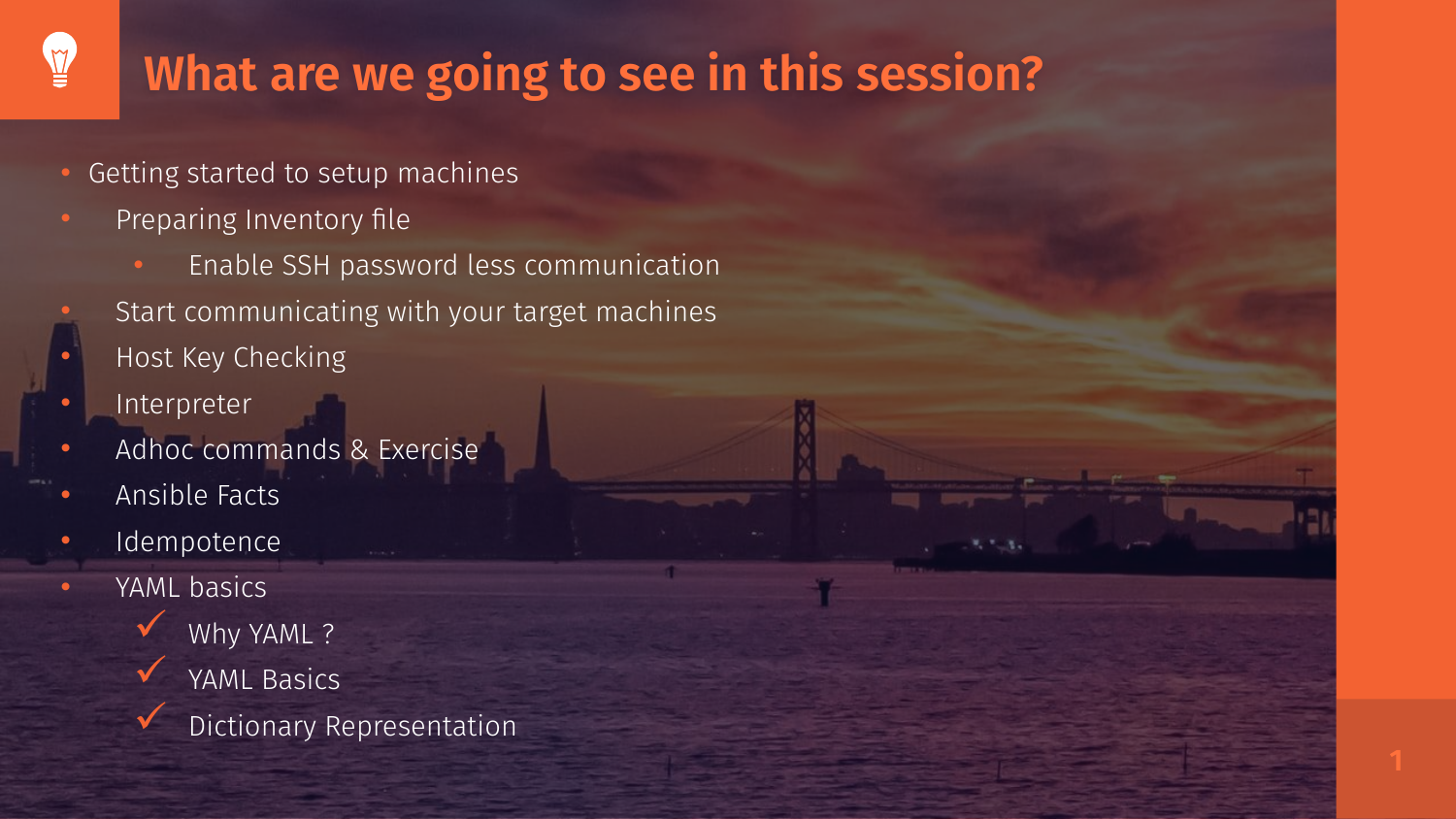

What are we going to see in this session?
Getting started to setup machines
Preparing Inventory file
Enable SSH password less communication
Start communicating with your target machines
Host Key Checking
Interpreter
Adhoc commands & Exercise
Ansible Facts
Idempotence
YAML basics
Why YAML ?
YAML Basics
Dictionary Representation

1